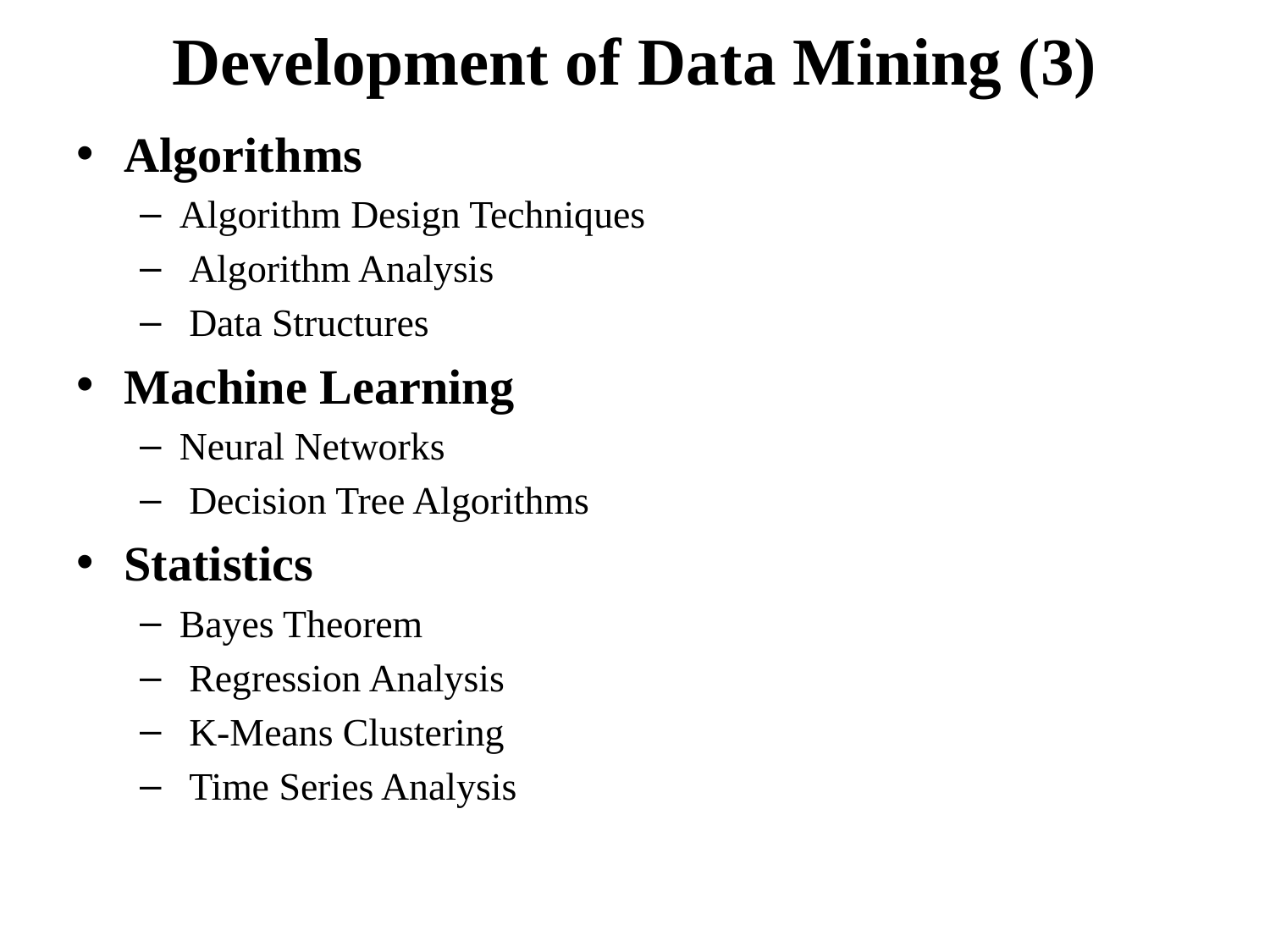

# Development of Data Mining (3)
Algorithms
Algorithm Design Techniques
 Algorithm Analysis
 Data Structures
Machine Learning
Neural Networks
 Decision Tree Algorithms
Statistics
Bayes Theorem
 Regression Analysis
 K-Means Clustering
 Time Series Analysis